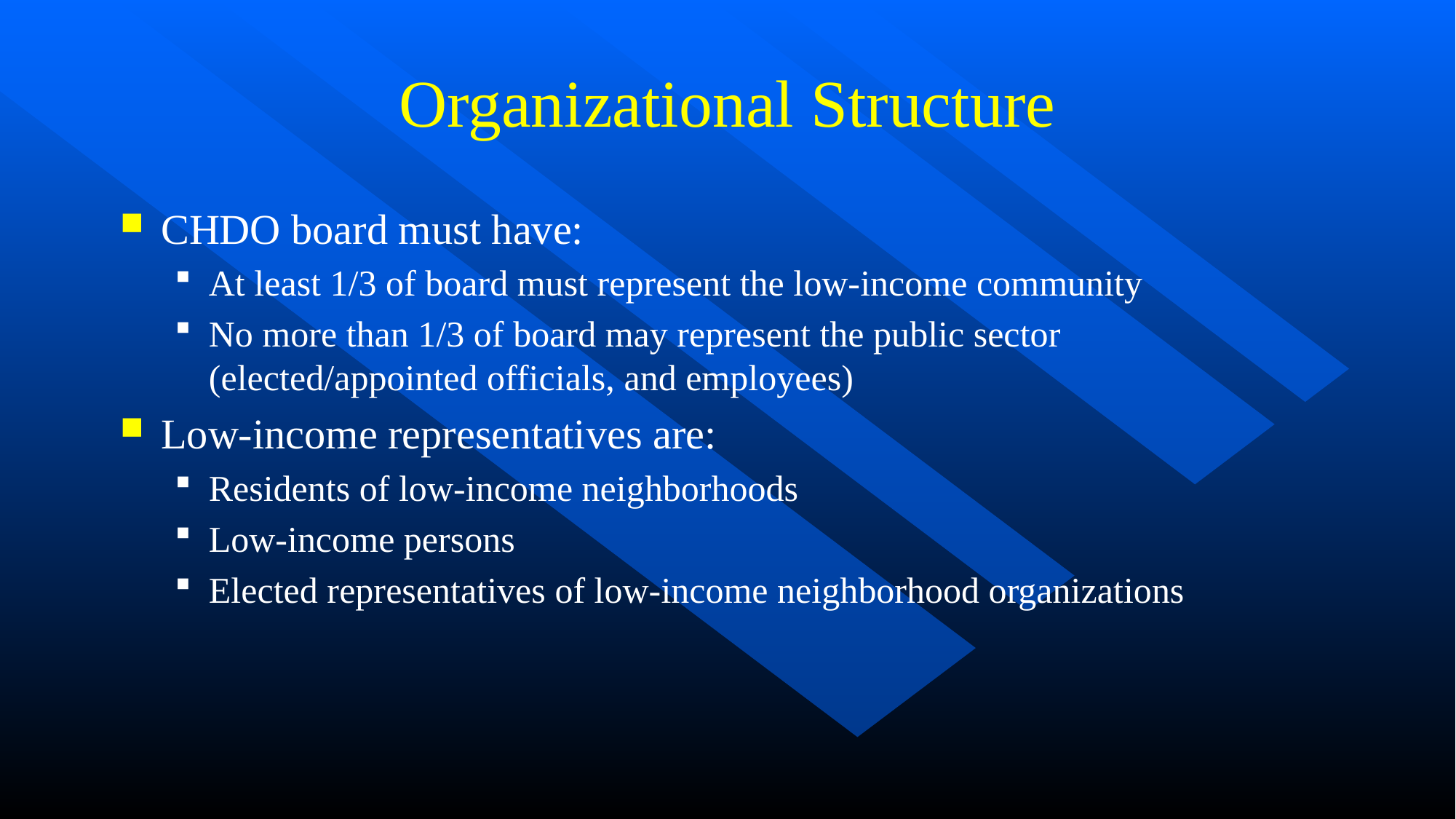

# Organizational Structure
CHDO board must have:
At least 1/3 of board must represent the low-income community
No more than 1/3 of board may represent the public sector (elected/appointed officials, and employees)
Low-income representatives are:
Residents of low-income neighborhoods
Low-income persons
Elected representatives of low-income neighborhood organizations